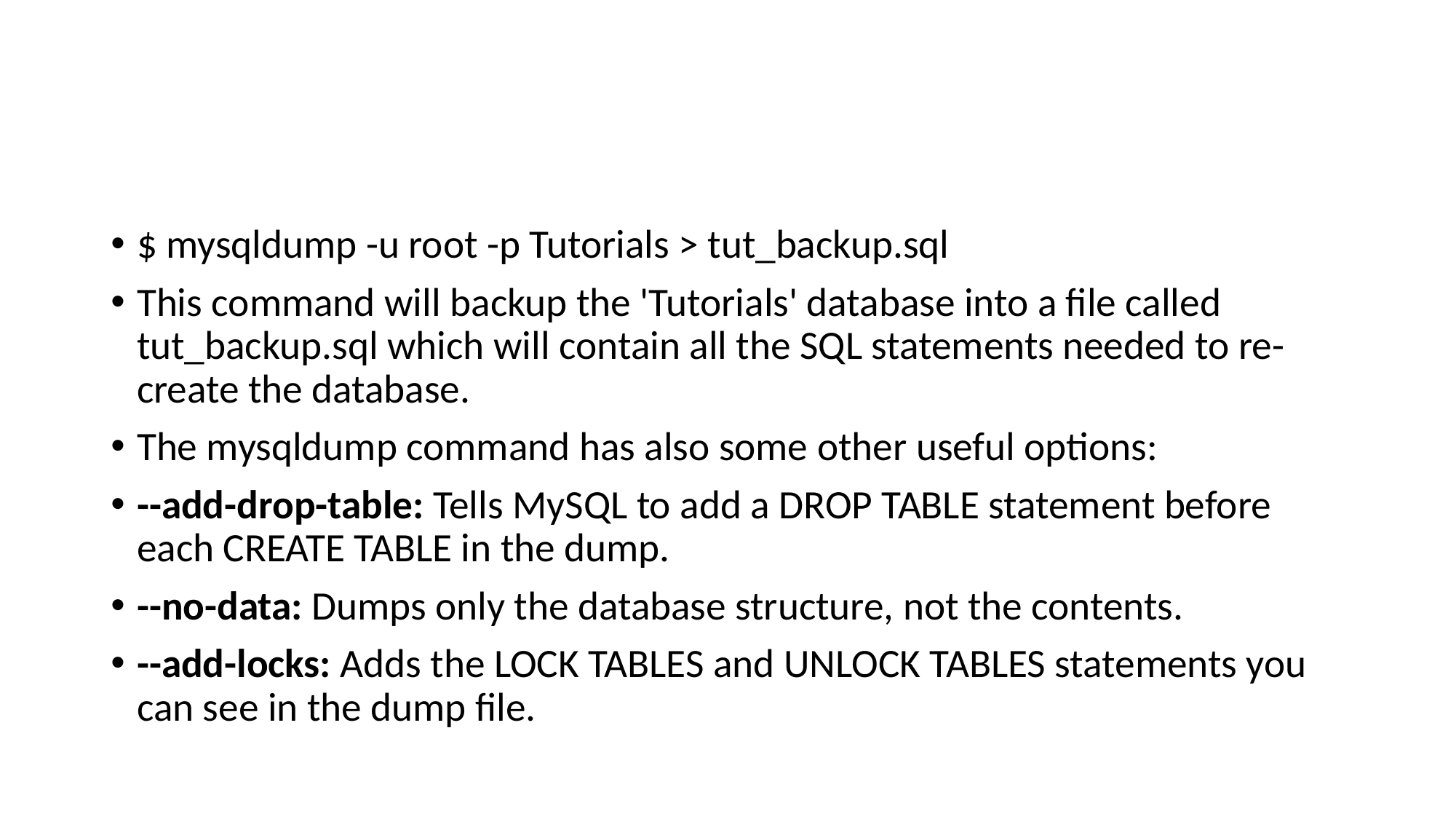

#
$ mysqldump -u root -p Tutorials > tut_backup.sql
This command will backup the 'Tutorials' database into a file called tut_backup.sql which will contain all the SQL statements needed to re-create the database.
The mysqldump command has also some other useful options:
--add-drop-table: Tells MySQL to add a DROP TABLE statement before each CREATE TABLE in the dump.
--no-data: Dumps only the database structure, not the contents.
--add-locks: Adds the LOCK TABLES and UNLOCK TABLES statements you can see in the dump file.